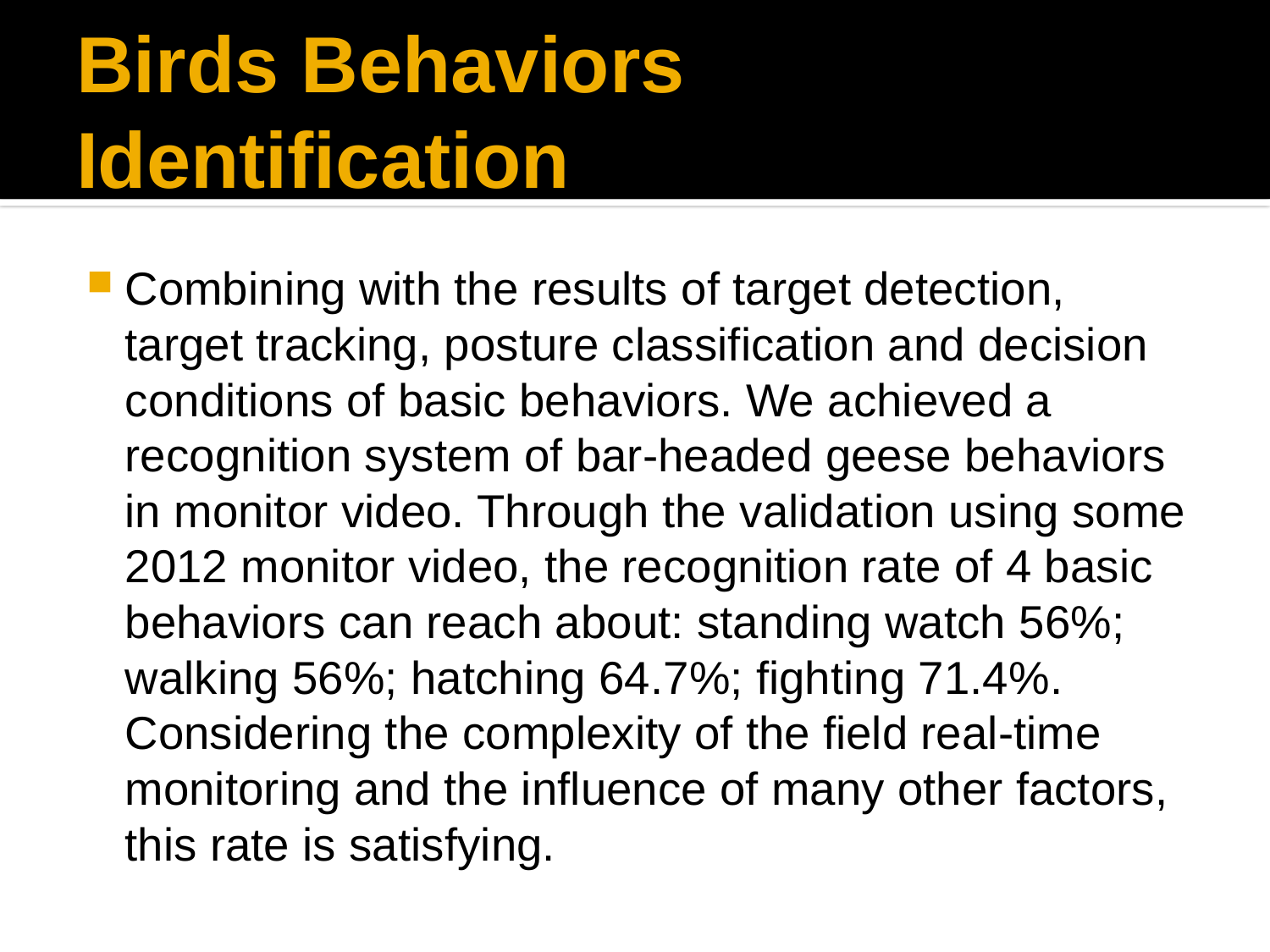

# Birds Behaviors Identification
Combining with the results of target detection, target tracking, posture classification and decision conditions of basic behaviors. We achieved a recognition system of bar-headed geese behaviors in monitor video. Through the validation using some 2012 monitor video, the recognition rate of 4 basic behaviors can reach about: standing watch 56%; walking 56%; hatching 64.7%; fighting 71.4%. Considering the complexity of the field real-time monitoring and the influence of many other factors, this rate is satisfying.